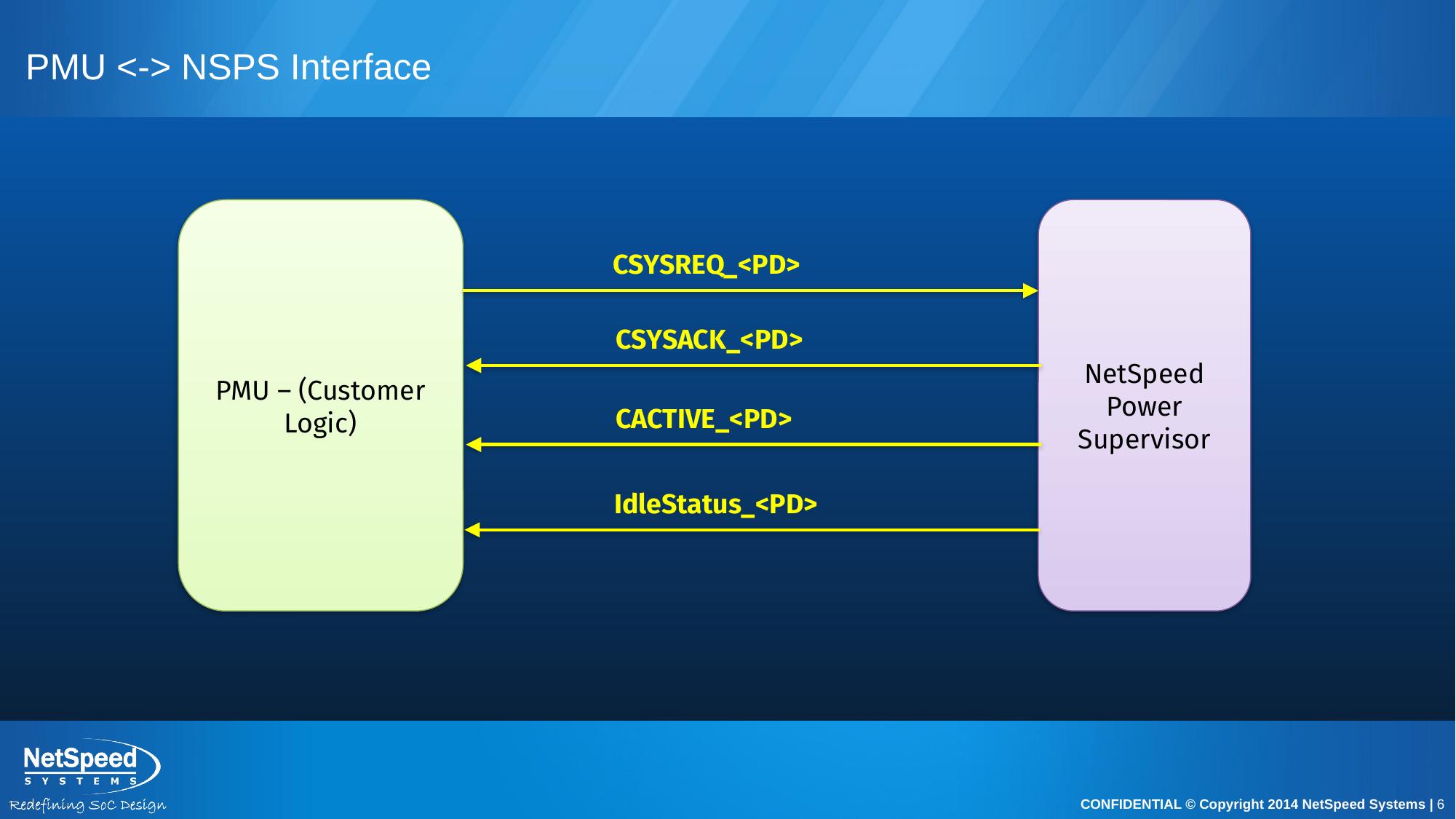

# PMU <-> NSPS Interface

PMU – (Customer Logic)
NetSpeed Power Supervisor
CSYSREQ_<PD>
CSYSACK_<PD>
CACTIVE_<PD>
IdleStatus_<PD>